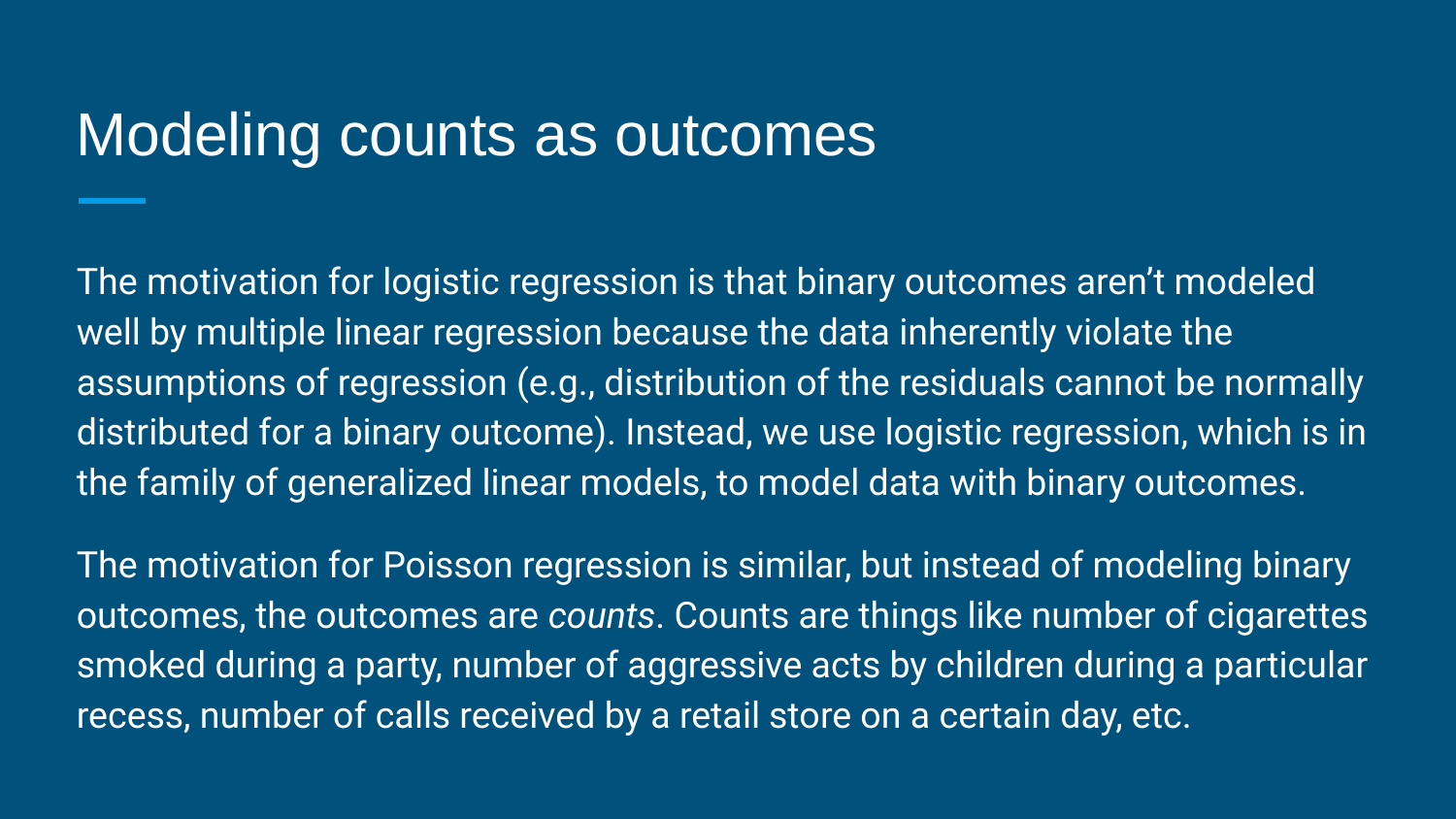

# Modeling counts as outcomes
The motivation for logistic regression is that binary outcomes aren’t modeled well by multiple linear regression because the data inherently violate the assumptions of regression (e.g., distribution of the residuals cannot be normally distributed for a binary outcome). Instead, we use logistic regression, which is in the family of generalized linear models, to model data with binary outcomes.
The motivation for Poisson regression is similar, but instead of modeling binary outcomes, the outcomes are counts. Counts are things like number of cigarettes smoked during a party, number of aggressive acts by children during a particular recess, number of calls received by a retail store on a certain day, etc.